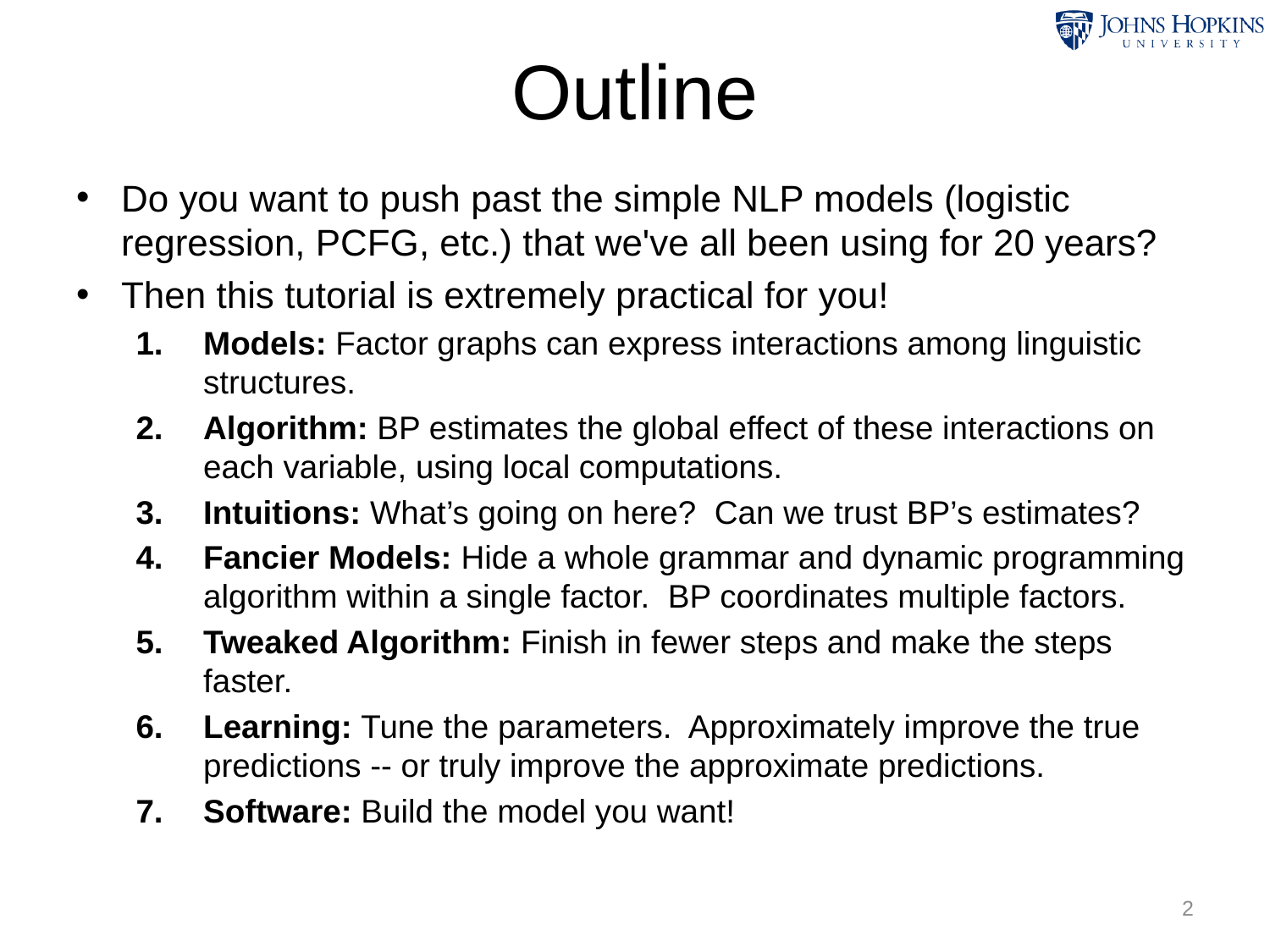

# Outline
Do you want to push past the simple NLP models (logistic regression, PCFG, etc.) that we've all been using for 20 years?
Then this tutorial is extremely practical for you!
Models: Factor graphs can express interactions among linguistic structures.
Algorithm: BP estimates the global effect of these interactions on each variable, using local computations.
Intuitions: What’s going on here?  Can we trust BP’s estimates?
Fancier Models: Hide a whole grammar and dynamic programming algorithm within a single factor.  BP coordinates multiple factors.
Tweaked Algorithm: Finish in fewer steps and make the steps faster.
Learning: Tune the parameters.  Approximately improve the true predictions -- or truly improve the approximate predictions.
Software: Build the model you want!
2